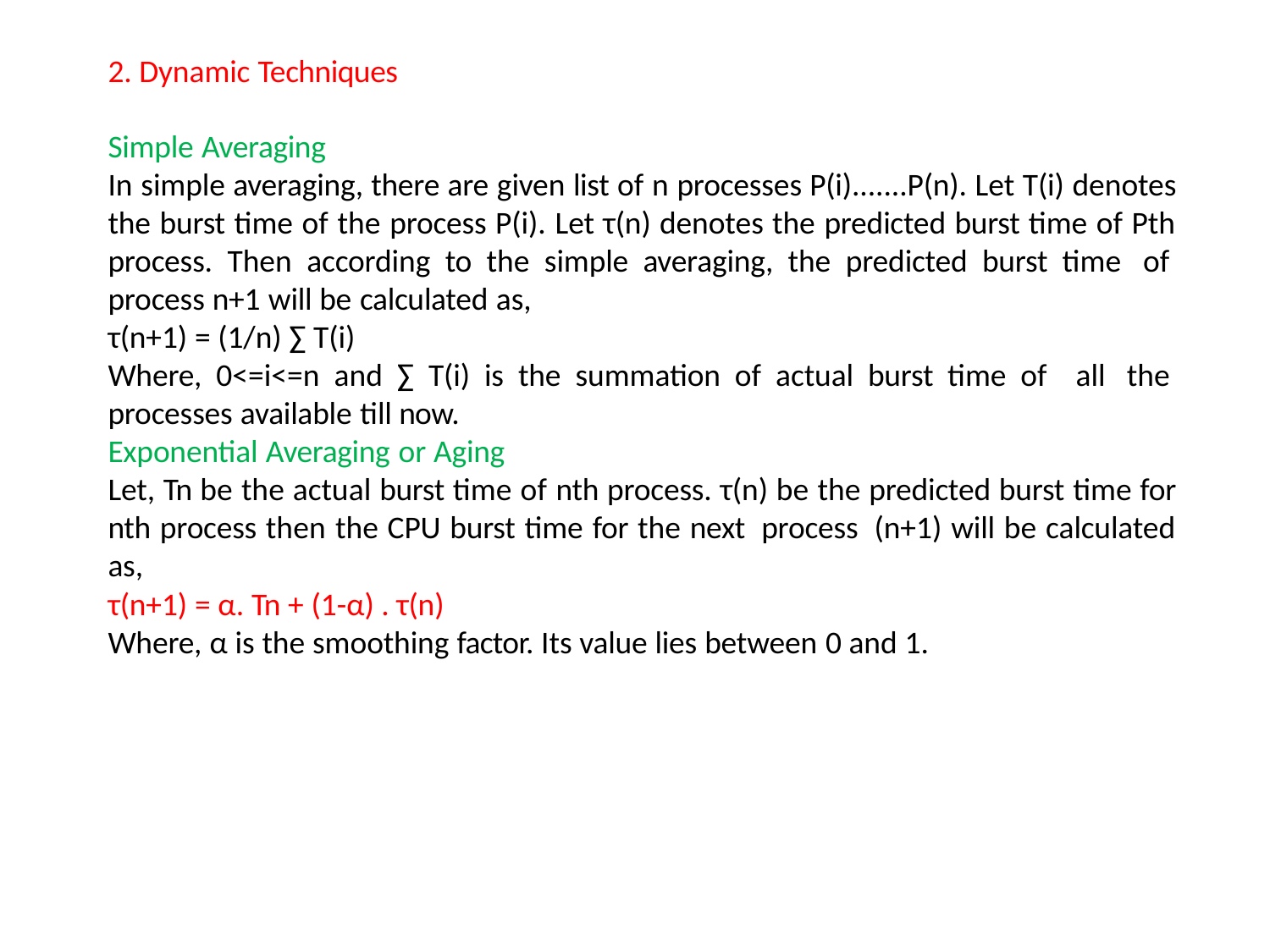

2. Dynamic Techniques

Simple Averaging
In simple averaging, there are given list of n processes P(i).......P(n). Let T(i) denotes  the burst time of the process P(i). Let τ(n) denotes the predicted burst time of Pth  process. Then according to the simple averaging, the predicted burst time of  process n+1 will be calculated as,
τ(n+1) = (1/n) ∑ T(i)
Where, 0<=i<=n and ∑ T(i) is the summation of actual burst time of  all the  processes available till now.
Exponential Averaging or Aging
Let, Tn be the actual burst time of nth process. τ(n) be the predicted burst time for  nth process then the CPU burst time for the next process (n+1) will be calculated  as,
τ(n+1) = α. Tn + (1-α) . τ(n)
Where, α is the smoothing factor. Its value lies between 0 and 1.